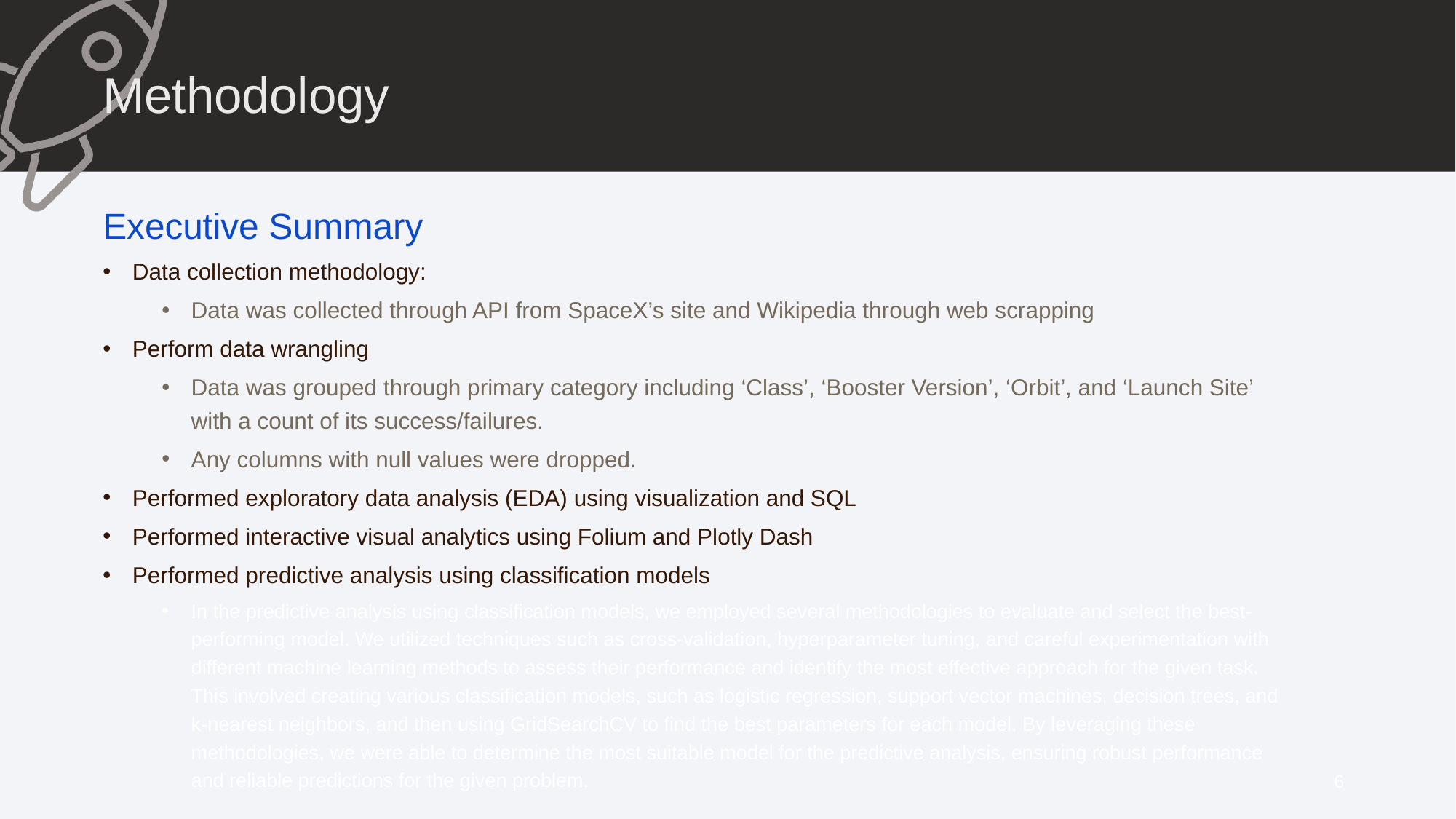

Methodology
Executive Summary
Data collection methodology:
Data was collected through API from SpaceX’s site and Wikipedia through web scrapping
Perform data wrangling
Data was grouped through primary category including ‘Class’, ‘Booster Version’, ‘Orbit’, and ‘Launch Site’ with a count of its success/failures.
Any columns with null values were dropped.
Performed exploratory data analysis (EDA) using visualization and SQL
Performed interactive visual analytics using Folium and Plotly Dash
Performed predictive analysis using classification models
In the predictive analysis using classification models, we employed several methodologies to evaluate and select the best-performing model. We utilized techniques such as cross-validation, hyperparameter tuning, and careful experimentation with different machine learning methods to assess their performance and identify the most effective approach for the given task. This involved creating various classification models, such as logistic regression, support vector machines, decision trees, and k-nearest neighbors, and then using GridSearchCV to find the best parameters for each model. By leveraging these methodologies, we were able to determine the most suitable model for the predictive analysis, ensuring robust performance and reliable predictions for the given problem.
6